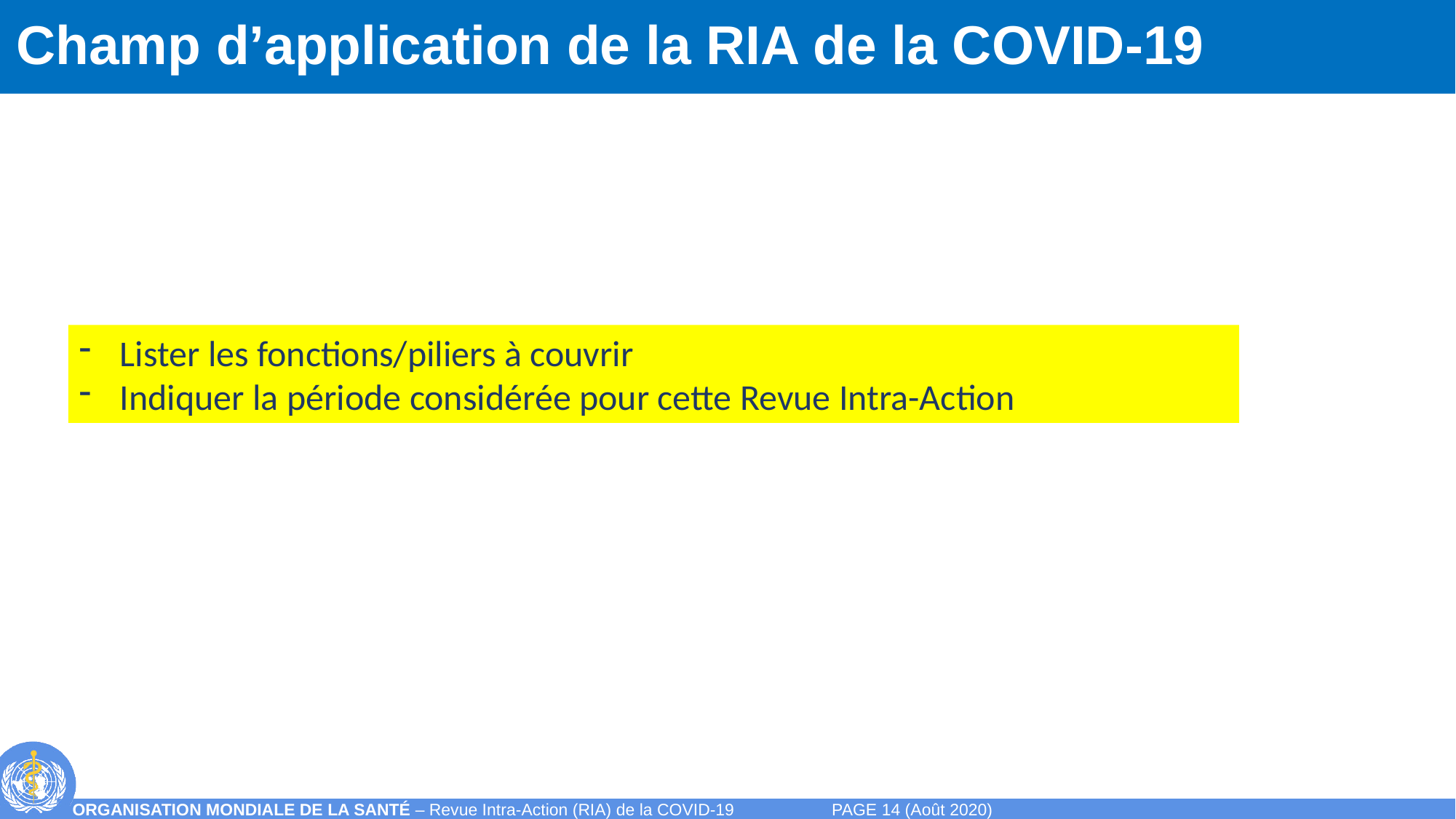

# Champ d’application de la RIA de la COVID-19
Lister les fonctions/piliers à couvrir
Indiquer la période considérée pour cette Revue Intra-Action